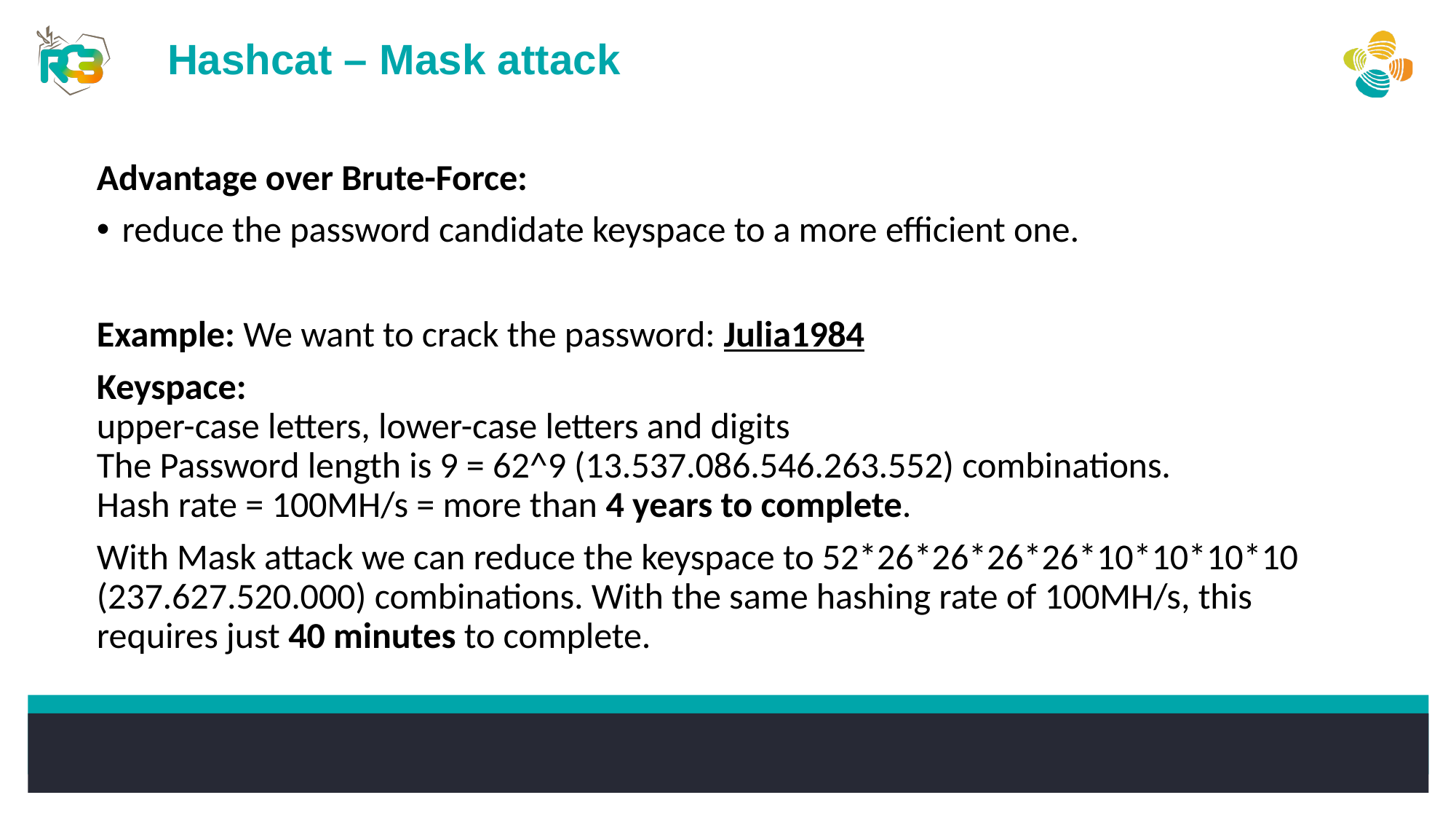

Hashcat – Mask attack
Advantage over Brute-Force:
reduce the password candidate keyspace to a more efficient one.

Example: We want to crack the password: Julia1984
Keyspace:
upper-case letters, lower-case letters and digits
The Password length is 9 = 62^9 (13.537.086.546.263.552) combinations.
Hash rate = 100MH/s = more than 4 years to complete.
With Mask attack we can reduce the keyspace to 52*26*26*26*26*10*10*10*10 (237.627.520.000) combinations. With the same hashing rate of 100MH/s, this requires just 40 minutes to complete.